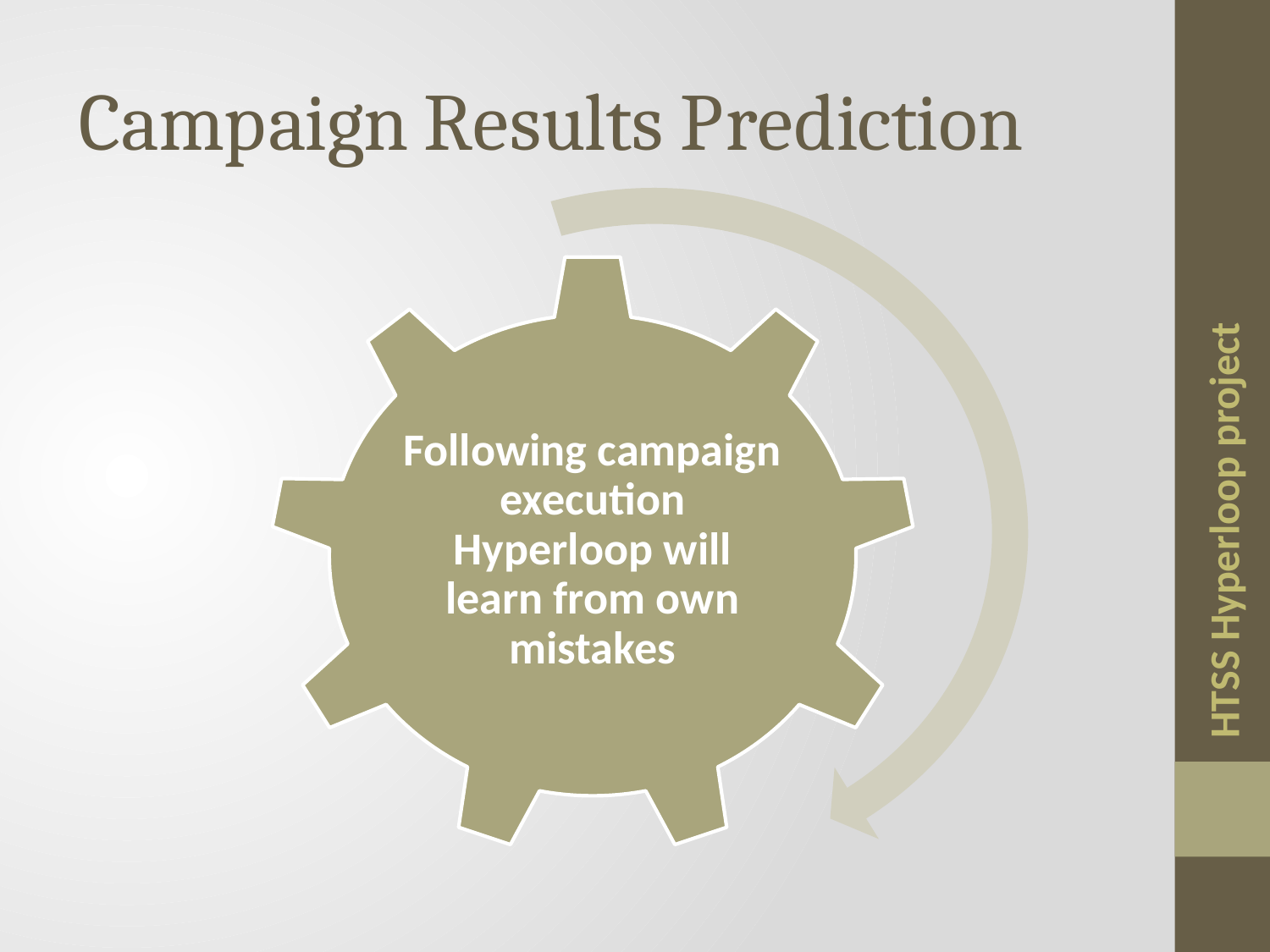

# Campaign Results Prediction
Following campaign execution Hyperloop will learn from own mistakes